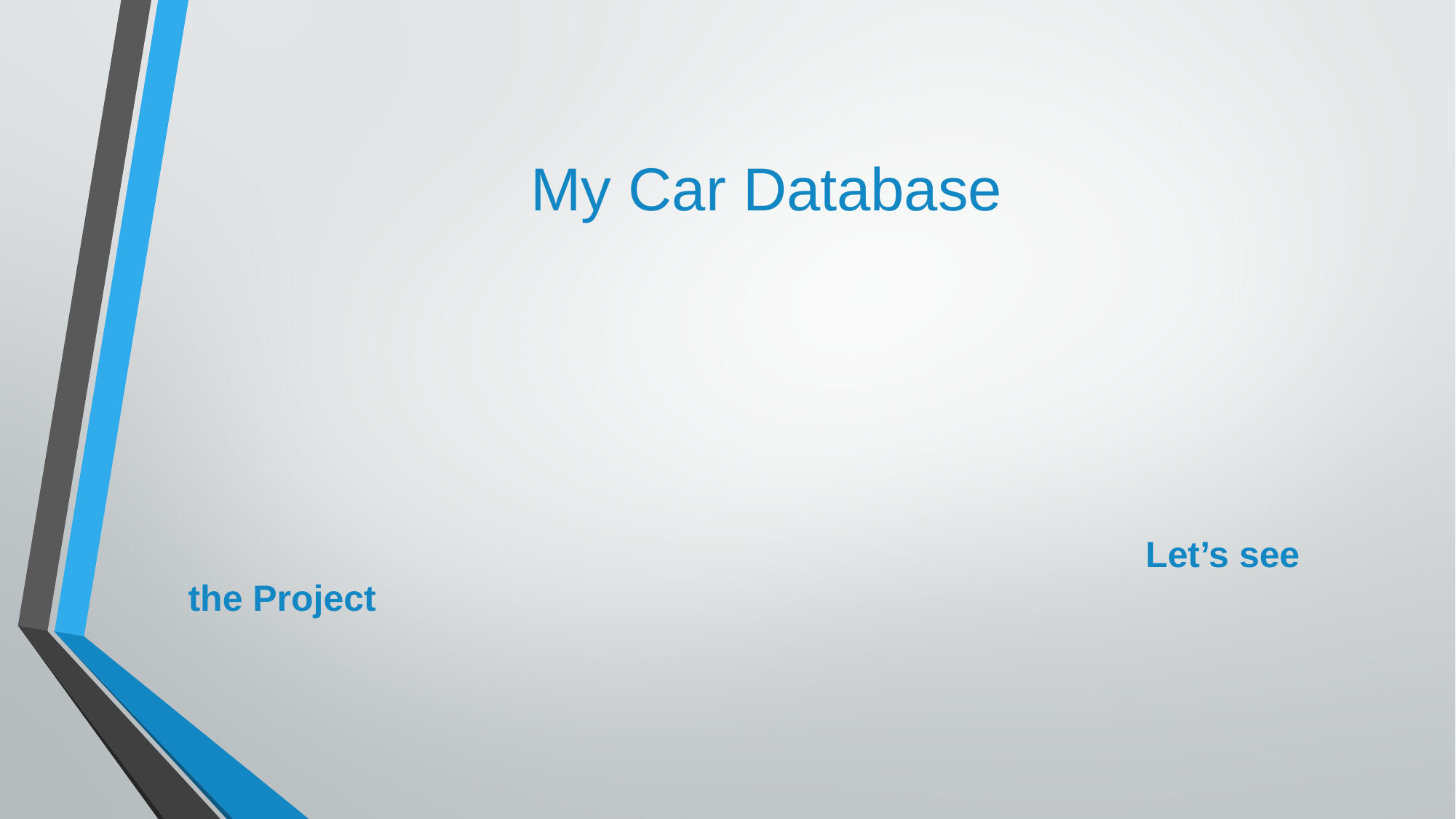

# My Car Database

                                                                                              Let’s see the Project